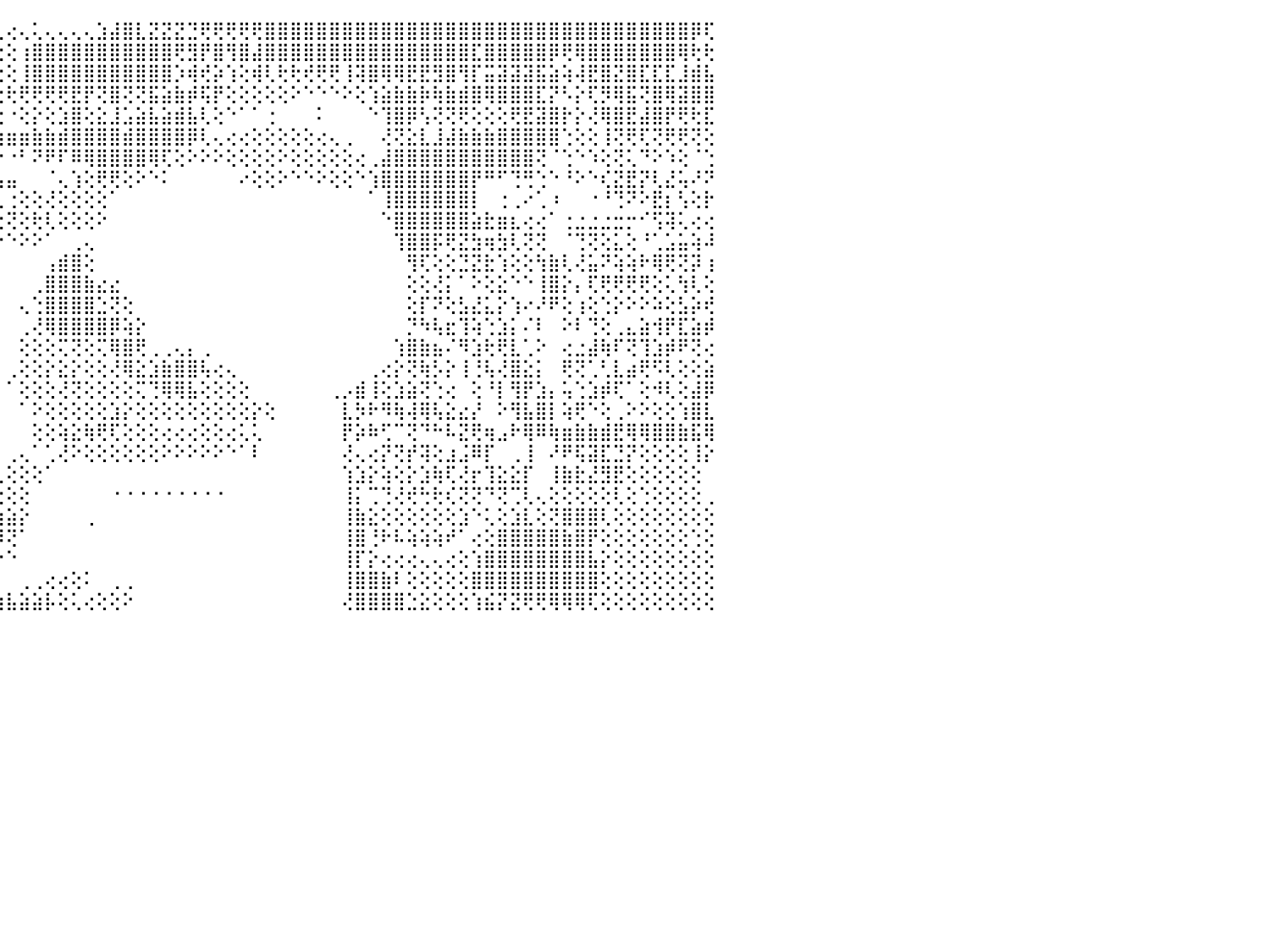

⢔⢕⢔⠀⢄⢄⣾⣿⣿⣿⣿⣿⣿⣿⡇⢕⢕⢸⣿⢷⣽⡵⠳⢕⣷⣇⡇⢕⢷⢷⢇⢕⢕⢕⢱⡕⢕⢕⢕⢕⢕⢕⢕⢕⢅⢔⢄⢅⢄⢄⢄⢄⣱⣼⣿⣇⣝⣝⣝⣙⢟⢟⢟⢟⢟⣿⣿⣿⣿⣿⣿⣿⣿⣿⣿⣿⣿⣿⣿⣿⣿⣿⣿⣿⣿⣿⣿⣿⣿⣿⣿⣿⣿⣿⣿⣿⣿⣿⡿⢏⠀
⢕⢕⢔⢔⢕⠕⠜⣿⣿⣿⣿⣿⣿⣿⡇⢕⢕⢕⣵⣱⣷⣇⣕⡕⢝⣝⢕⢱⡜⢝⢕⢕⢕⢕⢑⢕⢕⢕⢕⢕⢑⢑⠑⢕⢗⢕⢰⣿⣿⣿⣿⣿⣿⣿⣿⣿⣿⣿⢟⣻⡟⣿⢻⣿⣼⣿⣿⣿⣿⣿⣿⣿⣿⣿⣿⣿⣿⣿⣿⣿⣿⣏⣿⣿⣿⣿⣿⡿⢟⢿⣿⣿⣿⣿⣿⣿⣿⢿⢗⢗⠀
⣆⣶⢕⢕⢕⢕⠁⣿⣿⣿⣿⣿⣿⣿⣿⣕⢕⢕⢿⣯⣝⢹⢿⢇⢜⣿⡇⢜⡱⢇⢕⠕⠕⢕⢕⢕⢕⢕⢕⢕⢕⢕⢕⢕⢕⢕⢸⣿⣿⣿⣿⣿⣿⣿⣿⣿⣿⣿⡱⢾⢞⡵⢱⢕⢾⢇⢗⢗⢞⢟⢟⢸⢽⣿⢿⢿⣟⣟⣻⣿⢻⡏⣭⣽⣽⣽⣯⣵⢵⢼⣟⣿⣝⣿⣏⣏⣏⣸⣾⣧⠀
⣿⢹⡇⢕⢕⢕⠀⢹⣿⣿⣿⣿⣿⣿⣿⣿⣧⡑⢸⣿⣿⢕⢕⢕⢕⣿⣷⢕⣇⠁⢕⠀⠀⢕⢕⢕⢸⢕⢕⢕⢕⢕⢕⢕⢕⢗⢟⢟⢟⢟⣟⡟⢝⣿⢝⢝⣯⣵⣷⡾⢯⡟⢕⢕⢕⢕⢕⠕⠑⠑⠑⠕⢕⢱⣵⣷⣷⡷⢷⣷⣾⣿⢿⣿⣿⣿⣏⡝⠣⡕⢏⡻⢿⣯⢝⣿⢿⣽⣿⣿⠀
⣿⢸⡇⢕⢕⢕⢕⢕⣿⣿⣿⣿⣿⣿⣿⣿⡟⢝⢝⢟⣿⡕⢕⢕⢕⢹⣿⡕⣿⢄⢕⢤⢄⢕⢕⢕⣸⣱⣕⣗⣗⢕⡕⢕⢕⠐⢕⡕⢕⣱⣿⢕⣕⣸⣡⣵⣧⣵⣾⣧⢇⢕⠑⠁⠁⢐⠀⠀⠀⠅⠀⠀⠀⠑⢹⣿⡿⢣⢝⢝⢟⢕⢕⢕⢟⣟⣽⣿⡗⡕⢜⢿⣿⣟⣼⣿⡟⢟⢗⣏⠀
⢁⢑⢑⢕⢕⢕⢕⠜⣿⣿⣿⣿⣿⣿⣿⣿⣷⢧⣇⢕⣿⡇⢕⢱⣷⣷⣗⢑⢽⢝⢕⠱⢇⠳⢕⢑⢹⣿⣿⣿⡿⢇⣇⣵⣶⣶⣶⣷⣷⣾⣿⣿⣿⣿⣾⣿⣿⣿⣿⡿⢇⢄⢔⢔⢕⢕⢕⢕⢕⢔⢄⢀⠀⠀⢜⢝⣕⣇⣸⣼⣷⣷⣷⣿⣿⣿⣿⣿⢑⢕⢕⢸⢝⢟⢏⢝⢟⢟⢝⢕⠀
⢕⢕⢕⢕⢕⢔⠑⠅⢸⣿⣿⣿⣿⡿⣿⡿⠟⢑⢇⢕⢻⣧⠅⠑⠁⢙⠕⢔⢜⠑⠑⠑⢡⠇⠅⢀⢈⣅⣵⣝⠃⠕⠛⠋⠐⠐⠃⠝⠟⠏⠿⢿⣿⣿⣿⣿⢿⢏⢕⠕⠕⠕⢕⢕⢕⢕⠕⢕⢕⢕⢕⢕⢔⢀⣼⣿⣿⣿⣿⣿⣿⣿⣿⣿⣿⣿⢝⠈⢑⠑⠱⢕⢝⢅⠙⠕⠱⢕⠈⢑⠀
⡕⡕⢑⠅⠕⠐⠔⢄⢸⣿⣿⣿⣿⣿⣟⣕⡄⠠⣕⡕⢸⣿⢄⠐⠘⠱⠳⢇⠟⢇⠀⠀⠀⠔⠗⠇⠈⠁⠀⢝⣢⣷⢕⠀⣤⣤⠀⠀⠈⢄⢱⢕⢟⢟⢕⠕⠑⠅⠀⠀⠀⠀⠀⠔⢕⢕⠕⠑⠑⠕⢕⢕⠑⢱⣿⣿⣿⣿⣿⣿⣿⡟⠛⠋⢙⢛⢑⠑⠘⠕⠑⢎⣝⣟⡝⢇⣜⢥⠜⠝⠀
⠅⠑⠚⠃⠀⠑⠔⠄⢑⣞⣸⢝⢝⢝⢟⣻⢇⢐⠈⠙⣾⣿⣏⢄⢄⢀⠑⢈⣄⣕⣵⣵⣰⣤⣵⣵⣵⣵⣴⣵⣿⡿⢧⢀⢀⢐⢕⢕⢜⢕⢕⢕⢕⠁⠀⠀⠀⠀⠀⠀⠀⠀⠀⠀⠀⠀⠀⠀⠀⠀⠀⠀⠀⠁⢸⣿⣿⣿⣿⣿⣿⡇⠀⢐⢀⠔⢁⠰⠀⠀⠐⠘⢙⠝⠕⣟⡆⢣⢕⡗⠀
⢔⢐⢄⢔⢄⢐⢀⣔⣞⢟⠿⢿⣧⣌⡃⢑⠕⠕⢀⢕⣿⣿⣿⣷⢇⣳⣿⣿⣿⣿⣿⣿⡟⠝⢜⢕⢕⢕⢕⢕⢕⢕⢕⢕⢕⢝⢕⢗⢇⢕⢕⢕⠕⠀⠀⠀⠀⠀⠀⠀⠀⠀⠀⠀⠀⠀⠀⠀⠀⠀⠀⠀⠀⠀⠑⣿⣿⣿⣿⣿⣿⣵⣗⣶⣆⢔⢔⠁⢐⣐⣐⣐⣒⡒⠊⢫⢽⢅⢔⢔⠀
⣾⣿⣿⣿⣿⣿⣿⣟⣏⢑⠒⠖⠆⢌⢁⢀⢍⢝⢱⢵⣏⣝⣕⣽⣾⣿⣿⣿⣿⡿⠟⠙⠀⢔⢄⢀⠄⢀⠁⠁⠁⠁⠑⠑⠑⠑⠕⠕⠁⠀⢀⢄⠀⠀⠀⠀⠀⠀⠀⠀⠀⠀⠀⠀⠀⠀⠀⠀⠀⠀⠀⠀⠀⠀⠀⢹⣿⣿⡯⢟⣝⣳⢶⣳⢇⢝⢝⠀⠈⢙⢝⢕⣅⢕⠘⢁⣡⣥⢵⠼⠀
⣿⣿⣿⣿⣿⣿⣿⣿⣏⣱⣥⣵⣵⣵⣷⣷⣿⣿⣿⣿⣿⣿⣿⣿⣿⣿⣿⣿⢟⠁⠀⠀⠀⠀⠀⠁⠐⠀⠀⠀⠀⠀⠀⠀⠀⠀⠀⠀⢠⣾⣿⢕⠀⠀⠀⠀⠀⠀⠀⠀⠀⠀⠀⠀⠀⠀⠀⠀⠀⠀⠀⠀⠀⠀⠀⠀⢻⢏⢕⢕⣙⣝⣗⢱⢕⢕⢳⣷⢇⢜⣥⠝⢵⢵⠗⢿⢟⢝⡽⢰⠀
⣿⣿⣿⣿⣿⣿⣿⣿⣿⣿⣿⣿⣿⣿⣿⣿⣿⣿⣿⣿⣿⣿⣿⣿⣿⡿⠟⠁⠀⠀⠀⠀⠀⠀⠀⠀⠀⠀⠀⠀⠀⠀⠀⠀⠀⠀⠀⢀⣿⣿⣿⣷⣔⣔⠀⠀⠀⠀⠀⠀⠀⠀⠀⠀⠀⠀⠀⠀⠀⠀⠀⠀⠀⠀⠀⠀⢕⢕⢜⡅⠁⠕⢕⣕⠑⠑⢸⣿⡕⡄⢏⢟⢟⢟⢟⢕⢅⢳⢇⢕⠀
⣿⣿⣿⣿⣿⣿⣿⣿⣿⣿⣿⣿⣿⣿⣿⣿⣿⣿⣿⣿⣿⣿⣿⠟⠙⠀⠀⠀⠀⠀⠀⠀⠀⠀⠀⠀⠀⠀⠀⠀⠀⠀⠀⠀⠀⠀⢄⢑⣿⣿⣿⣿⣑⢝⢕⠀⠀⠀⠀⠀⠀⠀⠀⠀⠀⠀⠀⠀⠀⠀⠀⠀⠀⠀⠀⠀⢕⡏⠝⢕⣣⣜⣅⡕⢱⠔⠜⠟⢕⢰⢕⢑⡕⠕⠕⠵⢕⣣⡵⢞⠀
⣿⣿⣿⣿⣿⣿⣿⣿⣿⣿⣿⣿⣿⣿⣿⣿⣿⣿⣿⣿⡿⠟⠁⠀⠀⠀⠀⠀⠀⠀⠀⠀⠀⠀⠀⠀⠀⠀⠀⠀⠀⠀⠀⠀⠀⠀⢀⢜⢿⣿⣿⣿⣿⡿⢵⡕⠀⠀⠀⠀⠀⠀⠀⠀⠀⠀⠀⠀⠀⠀⠀⠀⠀⠀⠀⠀⡙⠳⢧⣖⢹⢵⢑⣱⡅⠌⠇⠀⠕⠇⢙⢕⢀⣄⣵⢺⡟⣏⣵⡾⠀
⣿⣿⣿⣿⣿⣿⣿⣿⣿⣿⣿⣿⣿⣿⣿⣿⣿⣿⡿⠏⠁⠀⠀⠀⠀⠀⠀⠀⠀⠀⠀⠀⠀⠀⠀⠀⠀⠀⠀⠀⠀⠀⠀⠀⠀⠀⢕⢕⢕⢍⢝⢕⢍⢿⣿⢟⢀⢀⢄⡄⢀⠀⠀⠀⠀⠀⠀⠀⠀⠀⠀⠀⠀⠀⠀⢱⣿⣷⣦⠌⠻⣱⢗⢟⣇⢁⠕⠀⢔⣐⣼⢷⠏⢝⢹⣱⡾⠟⢝⢔⠀
⢝⢿⣿⣿⣿⣿⣿⣿⣿⣿⣿⣿⣿⣿⣿⣿⢟⠙⠀⠀⠀⠀⠀⠀⠀⠀⠀⠀⠀⠀⠀⠀⠀⠀⠀⠀⠀⠀⠀⠀⠀⠀⠀⠀⠀⢀⢕⢕⡕⣕⡕⢕⢕⢜⢿⣕⣱⣷⣿⣿⢧⢔⢄⠀⠀⠀⠀⠀⠀⠀⠀⠀⠀⢀⢔⡕⢝⢷⡣⡕⢸⢘⢧⢜⣿⣕⡅⠀⢟⢝⢁⢃⣇⣴⢟⠫⢇⢕⢕⣵⠀
⢕⢜⢻⣿⣿⣿⣿⣿⣿⣿⣿⣿⣿⢟⠛⢑⠑⠀⠀⠀⠀⠀⠀⠀⠀⠀⠀⠀⠀⠀⣰⣶⠀⠀⠀⠀⠀⠀⠀⠀⠀⠀⠀⠀⠀⠁⢕⢕⢕⢜⢝⢕⢕⢕⢕⢍⢙⢿⢿⣧⢕⢕⢕⢕⠀⠀⠀⠀⠀⠀⢀⡠⣾⢸⢕⣱⣵⢝⢑⢔⠀⢕⠘⡇⢻⡟⣱⡄⢥⢑⣱⡾⢏⠁⢕⠺⢇⢕⣼⡿⠀
⢕⢕⠀⠹⣿⣿⣿⣿⣿⣿⢟⠙⠀⠀⠀⠀⠀⠀⠀⠀⠀⠀⠀⠀⠀⠀⢀⣶⣾⣿⣿⣿⠀⠀⠀⠀⠀⠀⠀⠀⠀⠀⠀⠀⠀⠀⠁⠕⢕⢕⢕⢕⢕⣱⡕⢕⢕⢕⢕⢕⢕⢕⢕⢕⡕⢕⠀⠀⠀⠀⠀⣇⡳⠗⠻⢷⢼⢿⢧⣕⣔⡜⠀⠕⢻⣧⣿⡇⢵⢟⠑⢕⢀⠕⠕⢕⢕⢱⣿⣇⠀
⠕⢕⢑⠑⣿⣿⣿⣿⣿⡇⠀⠀⠀⠀⠀⠀⠀⠀⠀⠀⠀⠀⢀⣠⣶⣿⣿⣿⣿⣿⣿⣿⡇⠀⠀⠀⠀⠀⠀⠀⠀⠀⠀⠀⠀⠀⠀⢕⢕⢵⣕⢷⢟⢏⢕⢕⢕⢔⢔⢔⢕⢕⢔⢅⢅⠀⠀⠀⠀⠀⠀⡟⡵⠷⢋⠉⢝⠙⠓⠧⣝⢟⢶⣠⠗⢿⠿⢷⣶⣷⣷⣾⣟⢿⢿⣿⣿⣷⣯⢿⠀
⣦⡁⢕⢕⢜⣿⣿⡿⢏⠁⠀⠀⠀⠀⠀⠀⠀⢀⣠⣤⣴⣴⣾⣿⣿⣿⣿⣿⣿⣿⣿⣿⠇⠀⠀⠀⠀⠀⠀⠀⠀⠀⠀⠀⠀⢀⢄⠁⢁⢜⠕⢕⢕⢕⢕⢕⢕⠕⠕⠕⠕⠕⠑⠁⠇⠀⠀⠀⠀⠀⠀⢜⢄⢔⡝⢝⡞⢽⢕⣰⣨⠿⡏⠀⢀⢸⠀⠜⠟⢯⣽⣏⣙⡝⢕⢕⢕⢕⢸⡕⠀
⣿⣿⣧⡑⢕⢹⣏⡑⠀⠀⠀⠀⠀⠀⠀⠀⣰⣿⣿⣿⣿⣿⣿⣿⣿⣿⣿⣿⣿⣿⣿⠇⠀⠀⠀⠀⠀⠀⠀⠀⠀⠀⠀⢄⢄⢕⢕⢕⠁⠀⠀⠀⠀⠀⠀⠀⠀⠀⠀⠀⠀⠀⠀⠀⠀⠀⠀⠀⠀⠀⠀⢱⣱⡕⢵⢕⡕⣱⢷⢏⢜⡖⢹⣕⣕⡏⠀⢸⣷⣗⣜⣻⣟⢕⢕⢕⢕⢕⢕⠀⠀
⣿⣿⣿⣿⣇⠑⠑⢹⣷⣄⠀⠀⢀⣠⣷⣿⣿⣿⣿⣿⣿⣿⣿⣿⡿⢟⣿⣿⣿⡿⢋⠀⠀⠀⠀⠀⠀⠀⠀⠀⠀⠀⢀⢕⢕⢕⢕⠀⠀⠀⠀⠀⠀⠐⠐⠐⠐⠐⠐⠐⠐⠐⠀⠀⠀⠀⠀⠀⠀⠀⠀⢸⡅⢉⢙⢜⢞⢓⢗⢎⢝⢝⠙⢝⢉⢇⢄⢕⢕⢕⢕⢕⢇⢕⢑⢕⢕⢕⢕⢀⠀
⣿⣿⣿⣿⣿⡇⠀⠜⣿⣿⣇⣰⣿⣿⣿⣿⣿⣿⣿⣿⣿⣿⣿⣿⣦⡑⢹⣿⡿⠗⠀⠀⠀⠀⠀⠀⠀⠀⠀⠀⠀⠀⢕⢱⣷⣵⡕⠀⠀⠀⠀⢀⠀⠀⠀⠀⠀⠀⠀⠀⠀⠀⠀⠀⠀⠀⠀⠀⠀⠀⠀⢸⣷⣕⢕⢕⢕⢕⢕⢕⣱⠑⢅⢕⣱⣇⢕⢝⣿⣿⣿⢇⢕⢕⢕⢕⢕⢕⢕⢕⠀
⣿⣿⣿⢟⢯⡕⢔⢔⢔⢔⢜⢝⢟⡟⢻⣿⣿⣿⣿⣿⡙⢕⢿⣿⣿⡯⢌⢅⢔⠀⠀⠀⠀⠀⠀⠀⠀⠀⠀⠀⠀⠀⢕⣘⡿⢝⠁⠀⠀⠀⠀⠀⠀⠀⠀⠀⠀⠀⠀⠀⠀⠀⠀⠀⠀⠀⠀⠀⠀⠀⠀⢸⣿⢘⠗⠧⢵⢵⢵⠞⠁⢔⢕⣿⣿⣿⣿⣿⣷⣿⡟⢕⢕⢕⢕⢕⢕⢕⢑⢕⠀
⣿⣿⢇⢕⢕⢕⢕⢜⣷⣧⢕⣕⢕⢕⢕⢜⢝⢟⢻⢾⣿⣧⣜⣟⣯⠀⠑⠁⠀⠀⠀⠀⠀⠀⠀⠀⠀⠀⠀⠀⠀⢄⢕⢝⠑⠑⠀⠀⠀⠀⠀⠀⠀⠀⠀⠀⠀⠀⠀⠀⠀⠀⠀⠀⠀⠀⠀⠀⠀⠀⠀⢸⡏⡕⢔⢔⢔⢄⢄⢔⢕⢱⣿⣿⣿⣿⣿⣿⣿⣿⣧⡕⢕⢕⢕⢕⢕⢕⢕⢕⠀
⣿⣿⢣⢷⢯⡕⣱⡿⢟⢝⢝⣿⣿⣷⣷⣵⣕⡕⢕⢕⢕⢜⢝⢟⢟⠕⠔⠔⠀⢀⢀⠄⢀⠀⠀⠀⠀⠀⢀⢀⢀⠕⠁⠀⠀⠀⢀⢀⢔⢔⢕⠅⠀⢀⢀⠀⠀⠀⠀⠀⠀⠀⠀⠀⠀⠀⠀⠀⠀⠀⠀⢸⣿⣿⣷⠇⢕⢕⢕⢕⢕⣿⣿⣿⣿⣿⣿⣿⣿⣿⣿⢕⢕⢕⢕⢕⢕⢕⢕⢕⠀
⣿⡏⢕⢱⣾⡇⢝⢕⢕⢕⣺⣿⣿⣿⣿⣿⣿⣿⣿⣷⣧⣵⣕⢕⢕⠀⠀⠀⠀⠁⠁⠄⠀⢕⢔⠀⠀⠑⠑⠕⠁⠀⢠⣴⣴⣧⣵⣵⡧⢕⢅⢔⢕⢕⠕⠀⠀⠀⠀⠀⠀⠀⠀⠀⠀⠀⠀⠀⠀⠀⠀⢜⣿⣿⣿⣿⣑⣕⢕⢕⢕⢱⣮⡝⣝⢟⢟⢿⢿⢿⢏⢕⢕⢕⢕⢕⢕⢕⢕⢕⠀
⠀⠀⠀⠀⠀⠀⠀⠀⠀⠀⠀⠀⠀⠀⠀⠀⠀⠀⠀⠀⠀⠀⠀⠀⠀⠀⠀⠀⠀⠀⠀⠀⠀⠀⠀⠀⠀⠀⠀⠀⠀⠀⠀⠀⠀⠀⠀⠀⠀⠀⠀⠀⠀⠀⠀⠀⠀⠀⠀⠀⠀⠀⠀⠀⠀⠀⠀⠀⠀⠀⠀⠀⠀⠀⠀⠀⠀⠀⠀⠀⠀⠀⠀⠀⠀⠀⠀⠀⠀⠀⠀⠀⠀⠀⠀⠀⠀⠀⠀⠀⠀